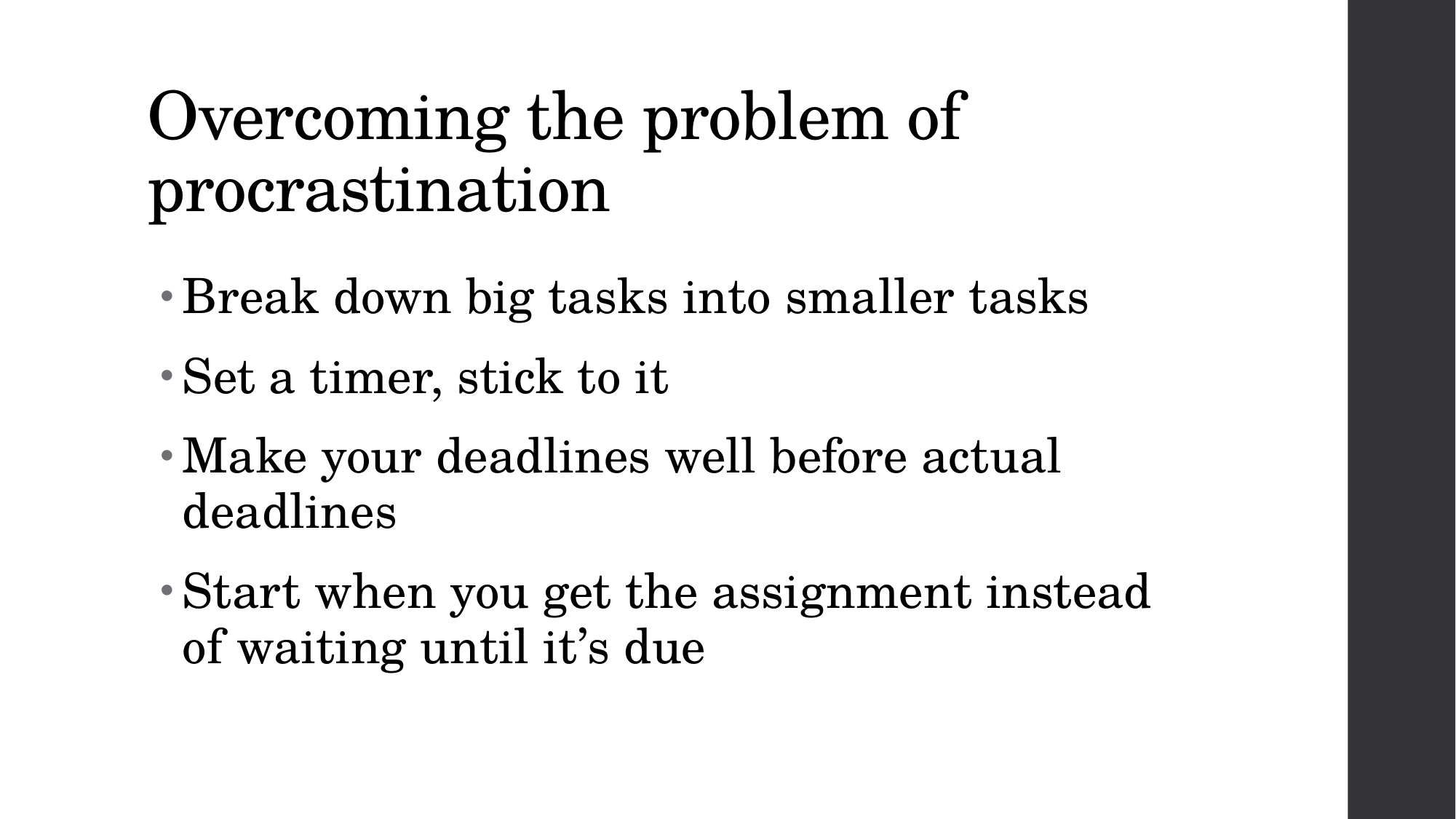

# Overcoming the problem of procrastination
Break down big tasks into smaller tasks
Set a timer, stick to it
Make your deadlines well before actual deadlines
Start when you get the assignment instead of waiting until it’s due